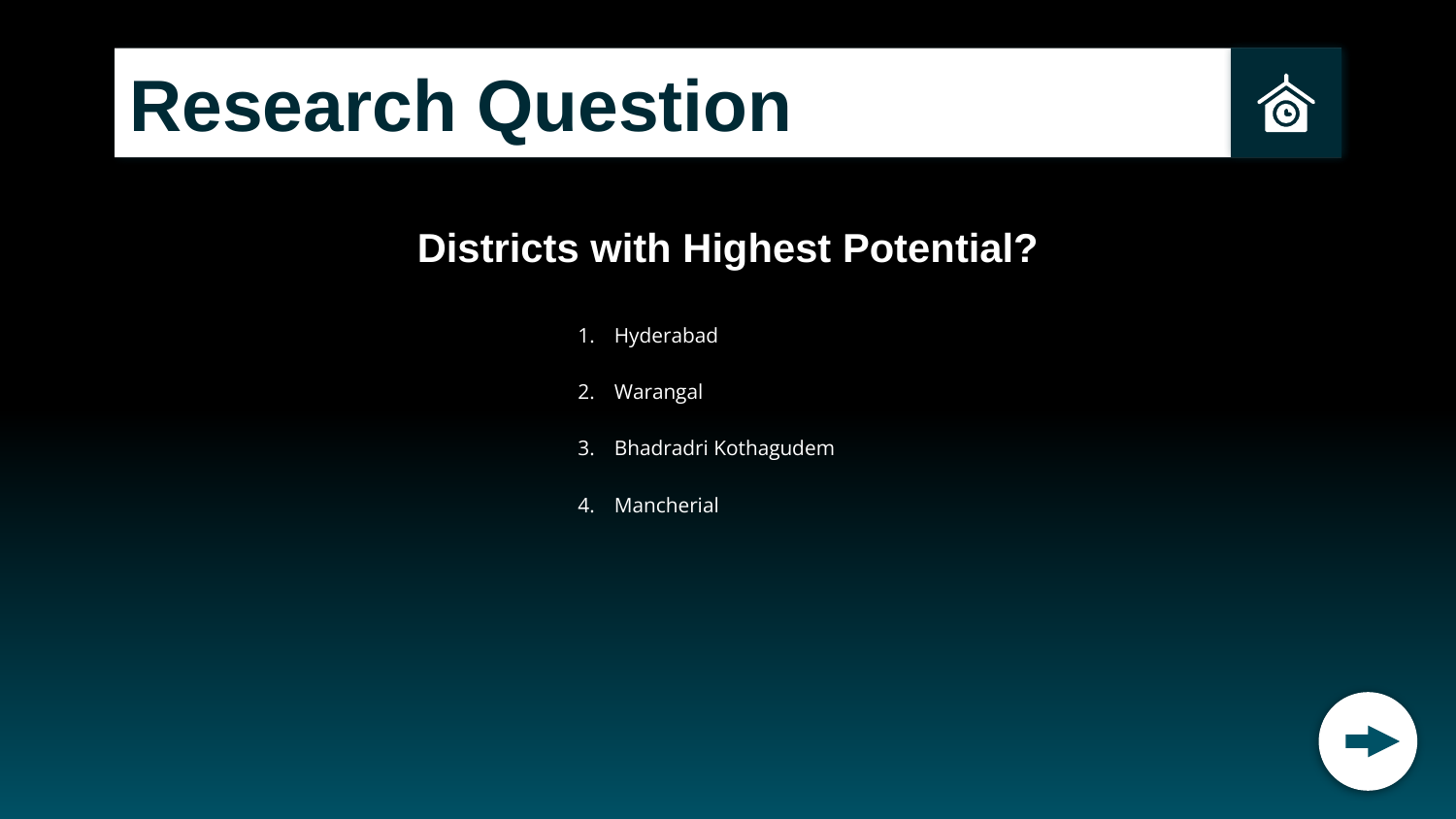

Research Question
# Districts with Highest Potential?
Hyderabad
Warangal
Bhadradri Kothagudem
Mancherial